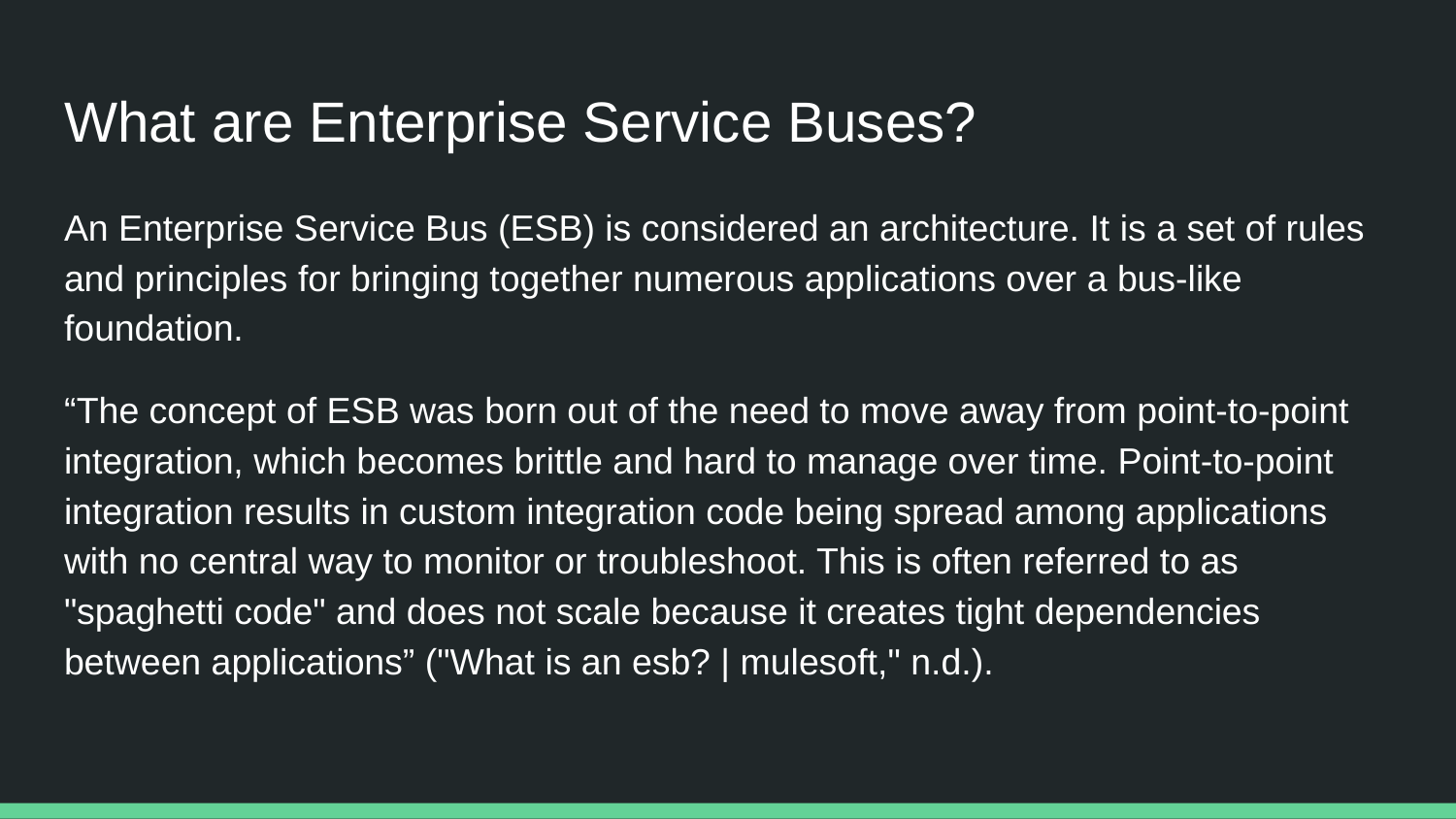

# What are Enterprise Service Buses?
An Enterprise Service Bus (ESB) is considered an architecture. It is a set of rules and principles for bringing together numerous applications over a bus-like foundation.
“The concept of ESB was born out of the need to move away from point-to-point integration, which becomes brittle and hard to manage over time. Point-to-point integration results in custom integration code being spread among applications with no central way to monitor or troubleshoot. This is often referred to as "spaghetti code" and does not scale because it creates tight dependencies between applications” ("What is an esb? | mulesoft," n.d.).